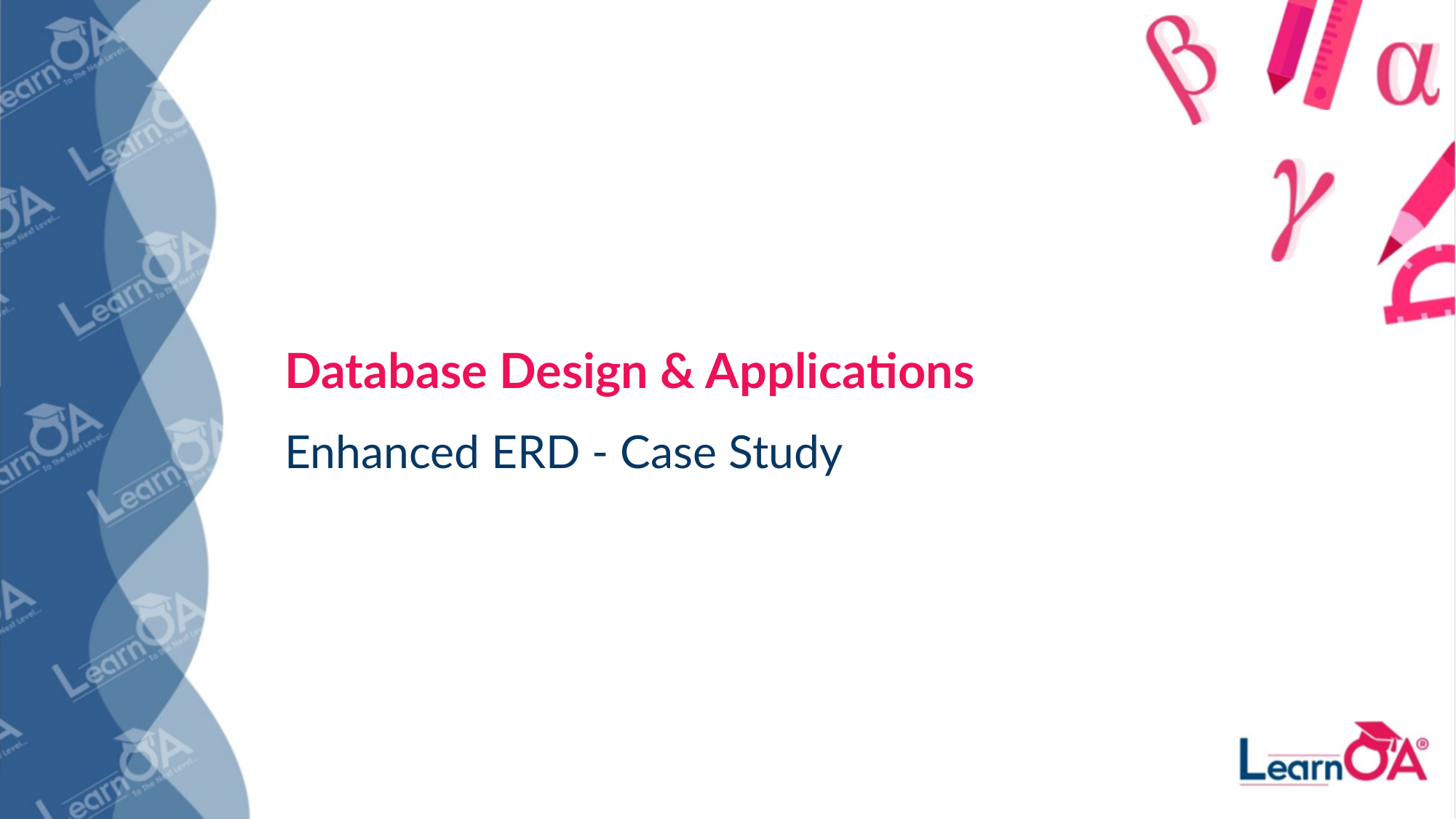

Database Design & Applications
Enhanced ERD - Case Study